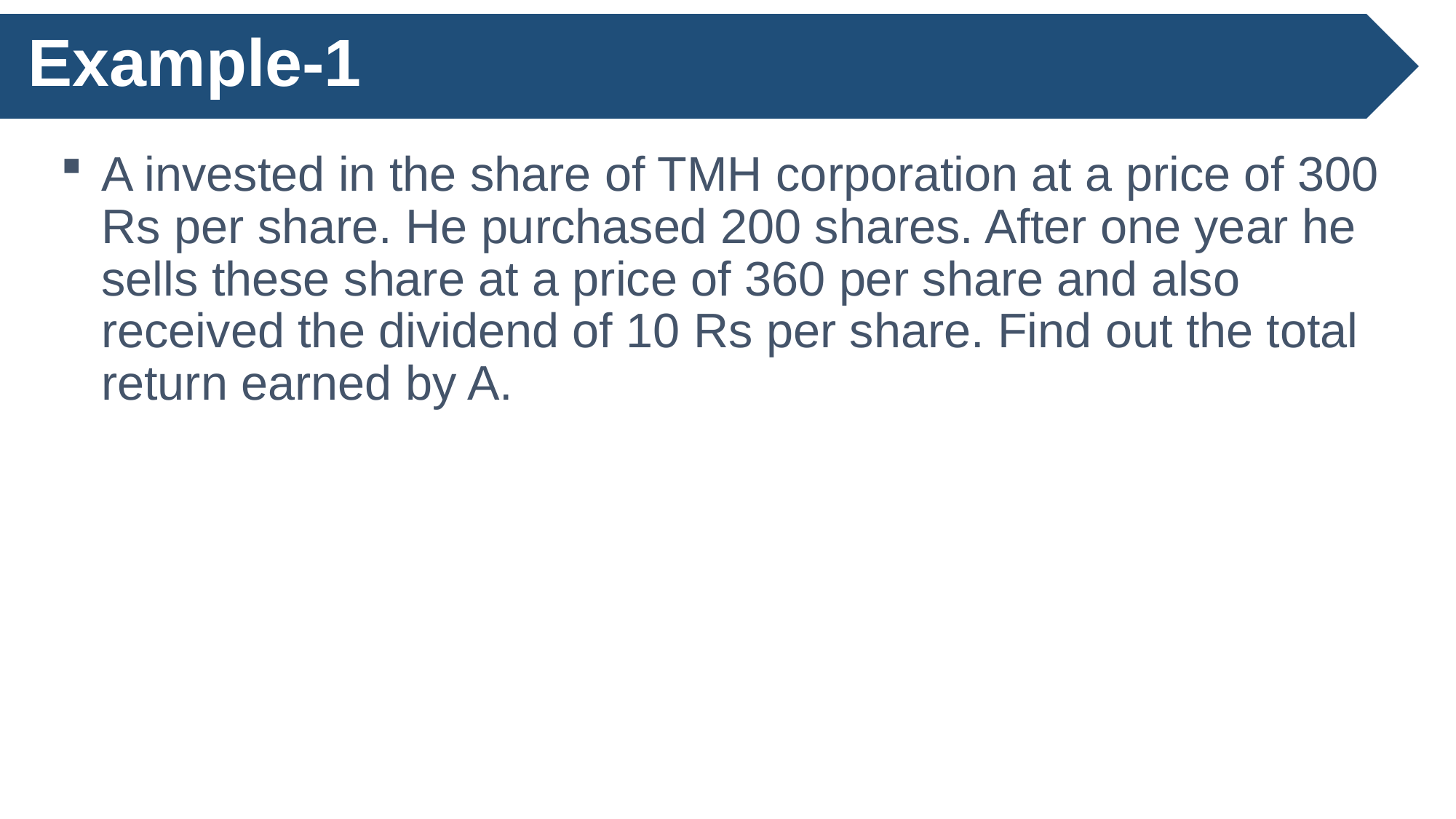

# Example-1
A invested in the share of TMH corporation at a price of 300 Rs per share. He purchased 200 shares. After one year he sells these share at a price of 360 per share and also received the dividend of 10 Rs per share. Find out the total return earned by A.